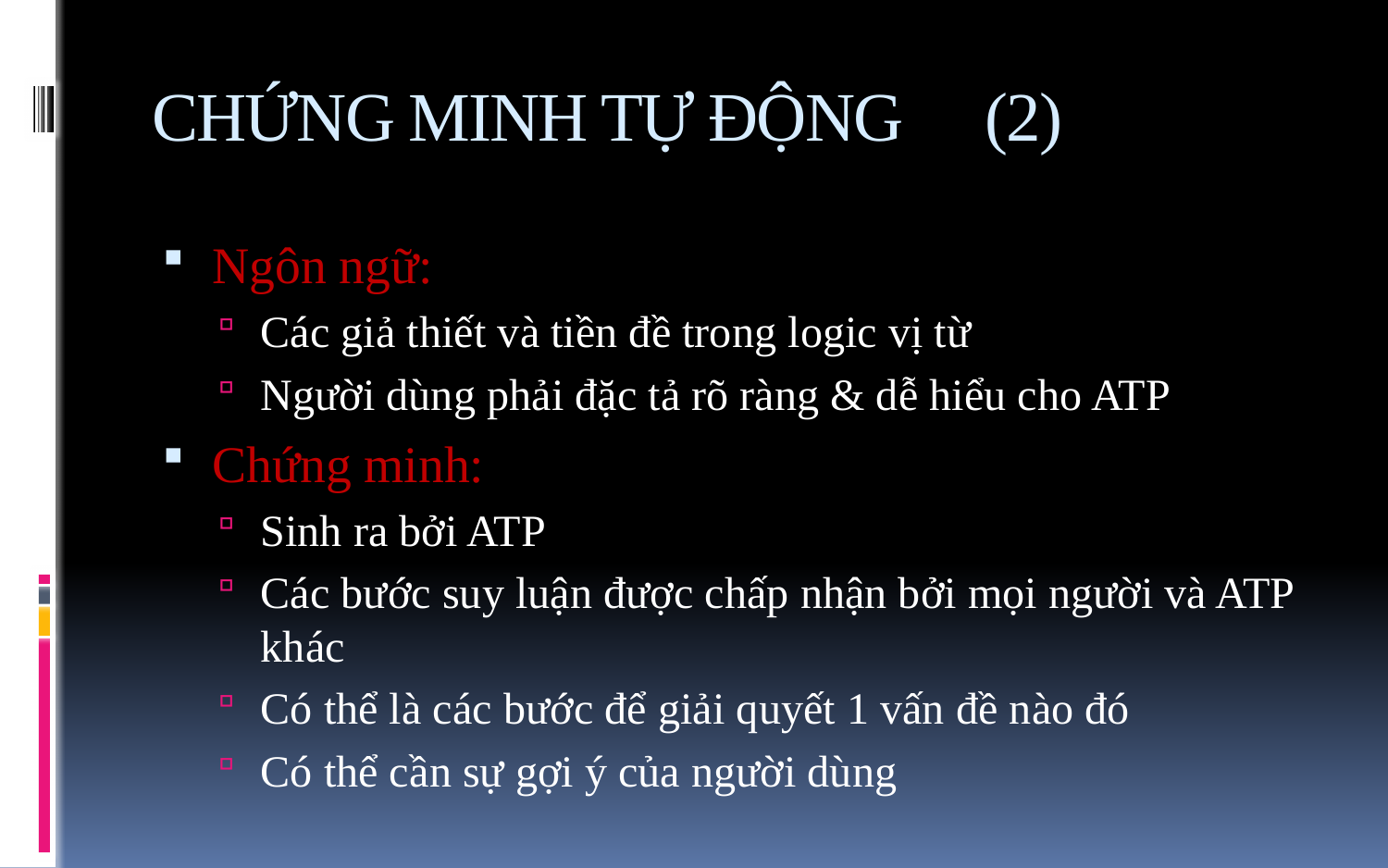

# CHỨNG MINH TỰ ĐỘNG	(2)
Ngôn ngữ:
Các giả thiết và tiền đề trong logic vị từ
Người dùng phải đặc tả rõ ràng & dễ hiểu cho ATP
Chứng minh:
Sinh ra bởi ATP
Các bước suy luận được chấp nhận bởi mọi người và ATP khác
Có thể là các bước để giải quyết 1 vấn đề nào đó
Có thể cần sự gợi ý của người dùng